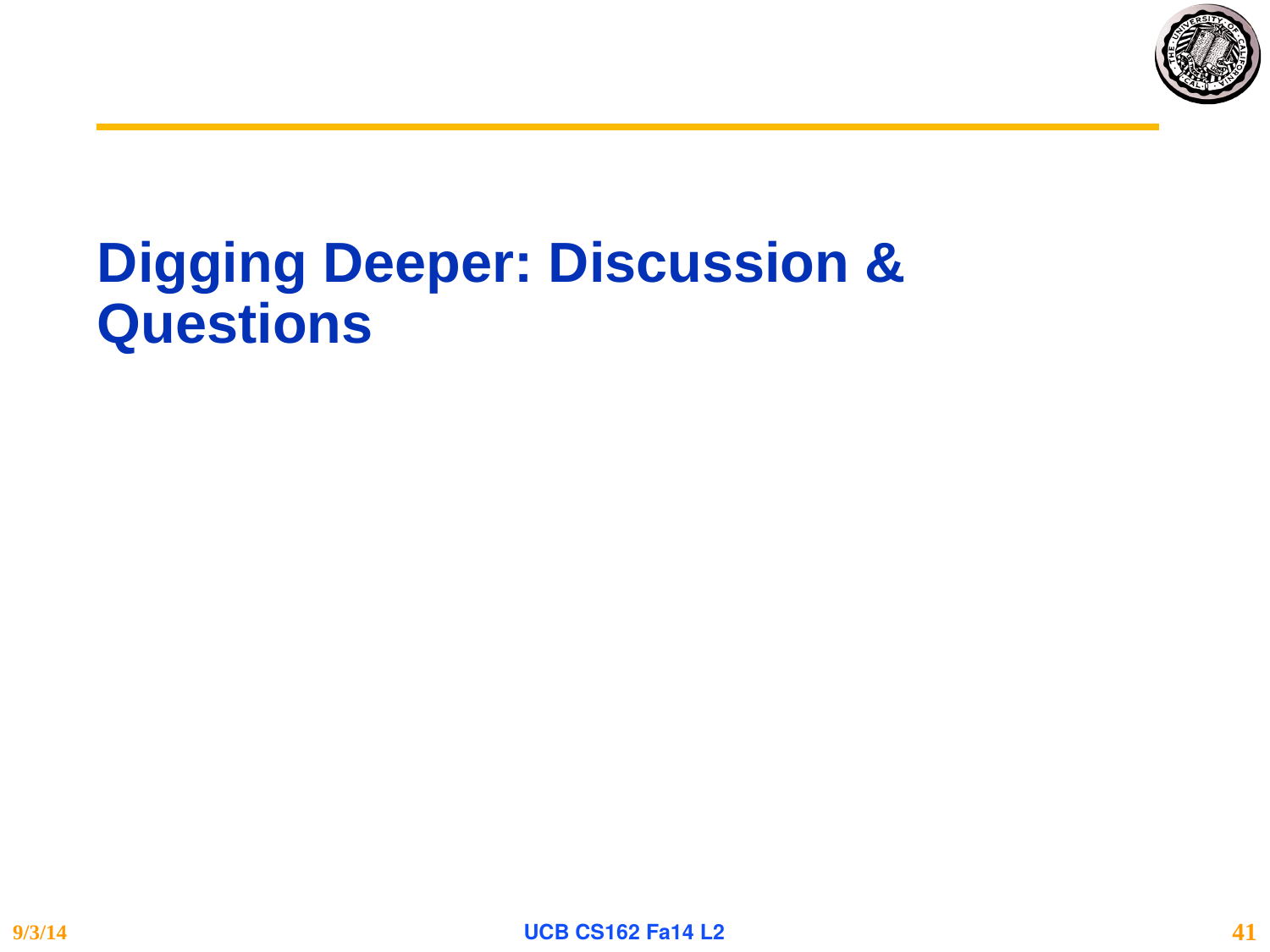

# Digging Deeper: Discussion & Questions
9/3/14
UCB CS162 Fa14 L2
41